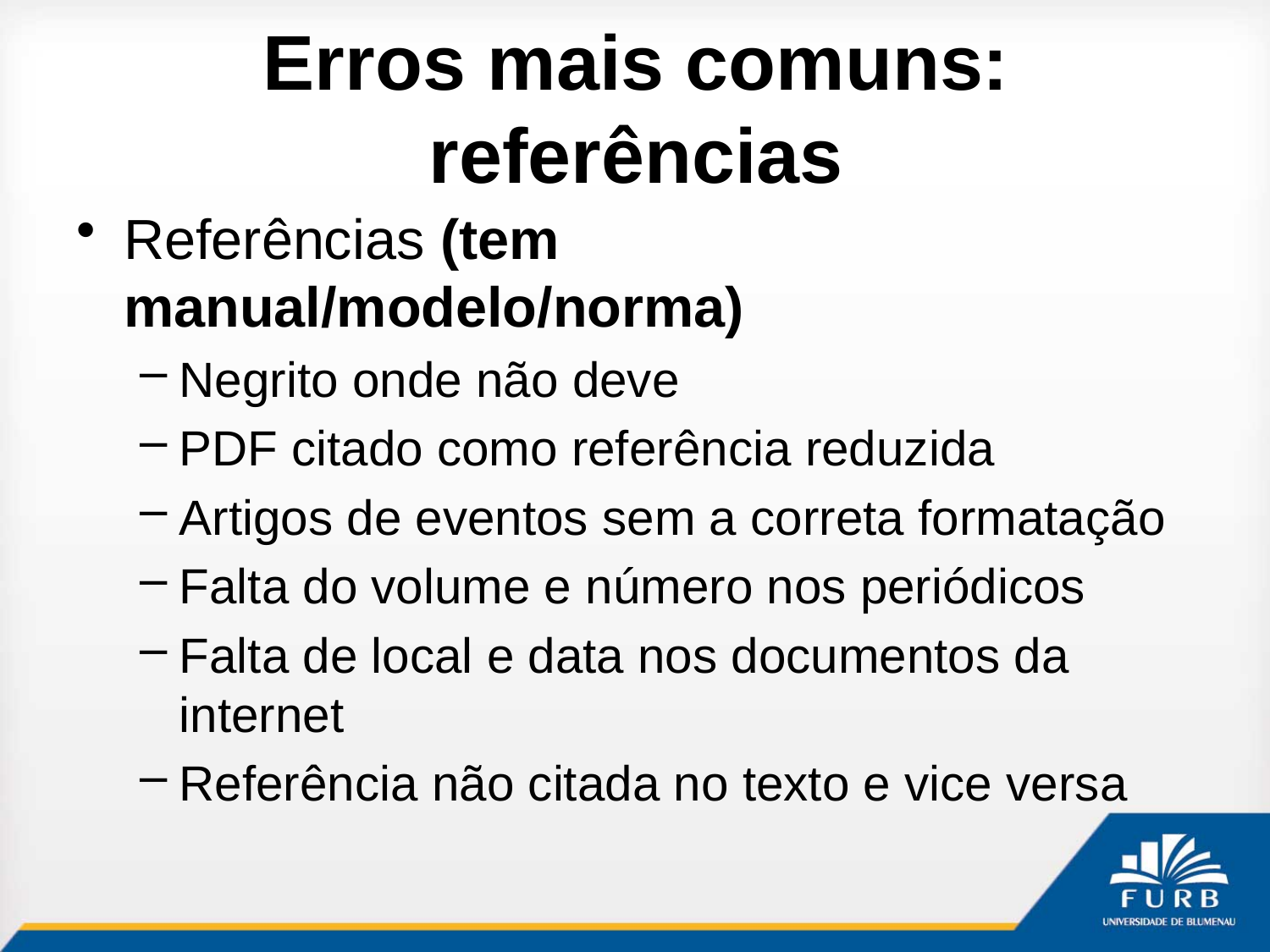

# Erros mais comuns: referências
Referências (tem manual/modelo/norma)
Negrito onde não deve
PDF citado como referência reduzida
Artigos de eventos sem a correta formatação
Falta do volume e número nos periódicos
Falta de local e data nos documentos da internet
Referência não citada no texto e vice versa